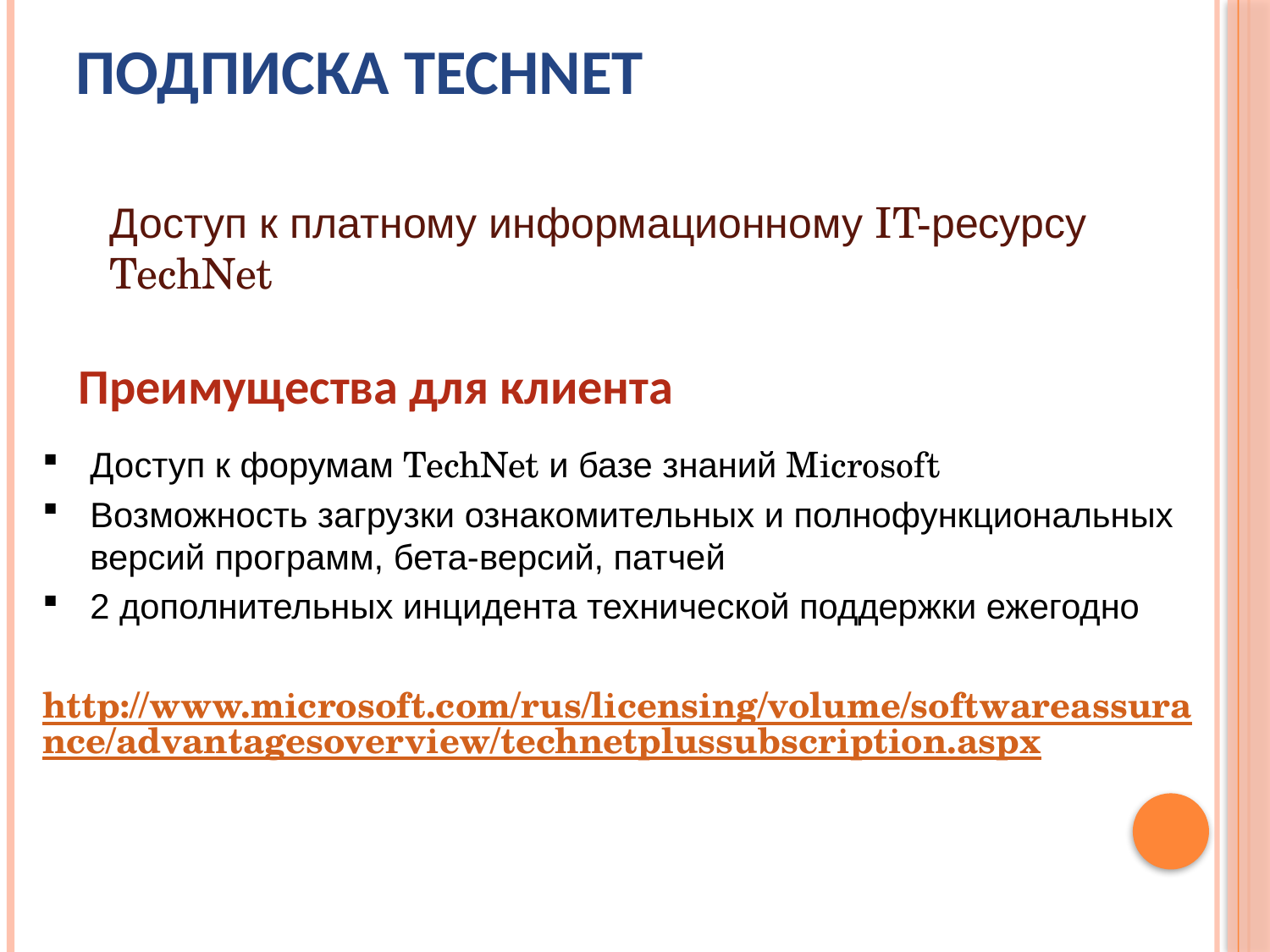

# Подписка TechNet
Доступ к платному информационному IT-ресурсу TechNet
Преимущества для клиента
Доступ к форумам TechNet и базе знаний Microsoft
Возможность загрузки ознакомительных и полнофункциональных версий программ, бета-версий, патчей
2 дополнительных инцидента технической поддержки ежегодно

http://www.microsoft.com/rus/licensing/volume/softwareassurance/advantagesoverview/technetplussubscription.aspx